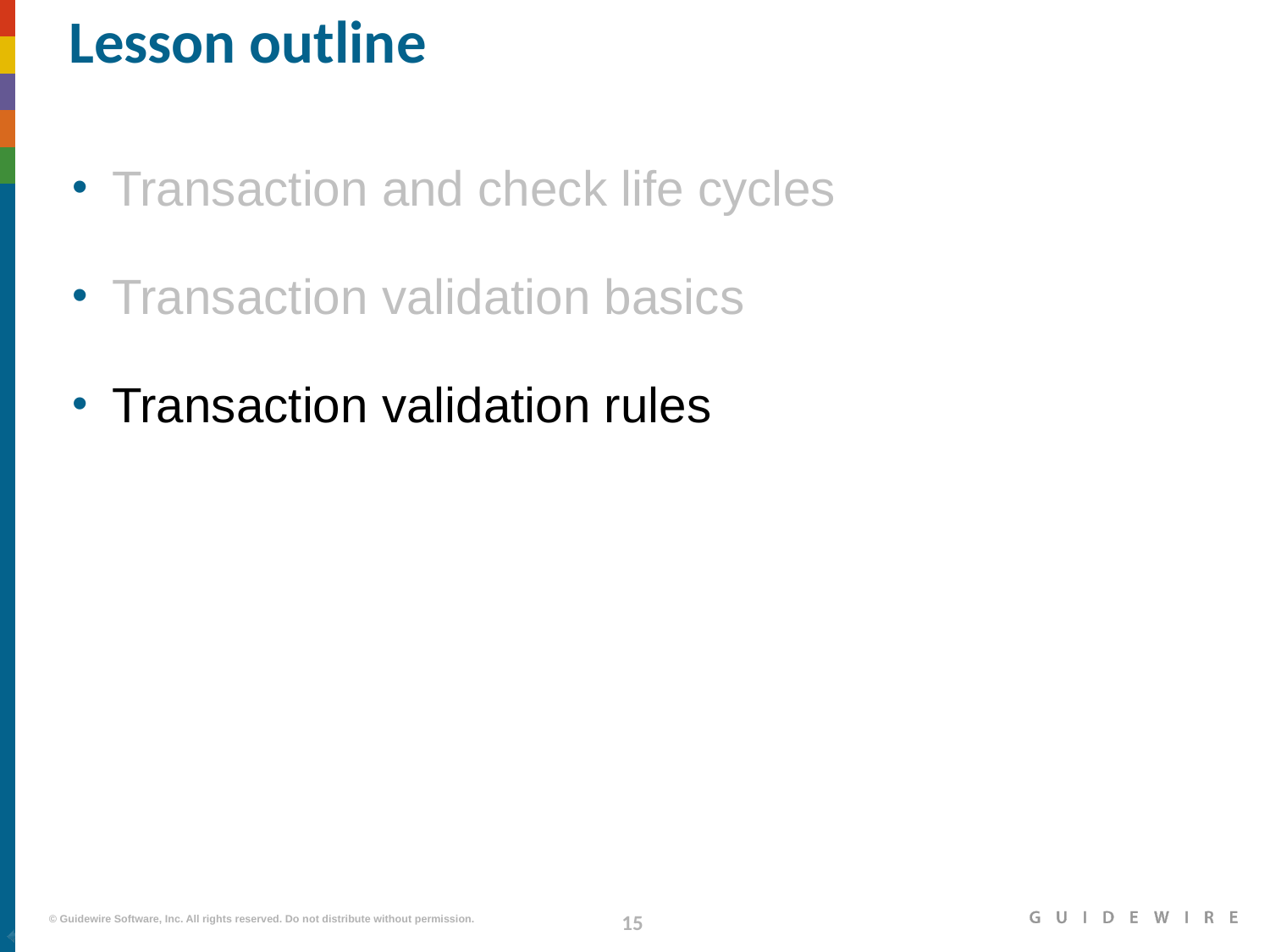

# Lesson outline
Transaction and check life cycles
Transaction validation basics
Transaction validation rules